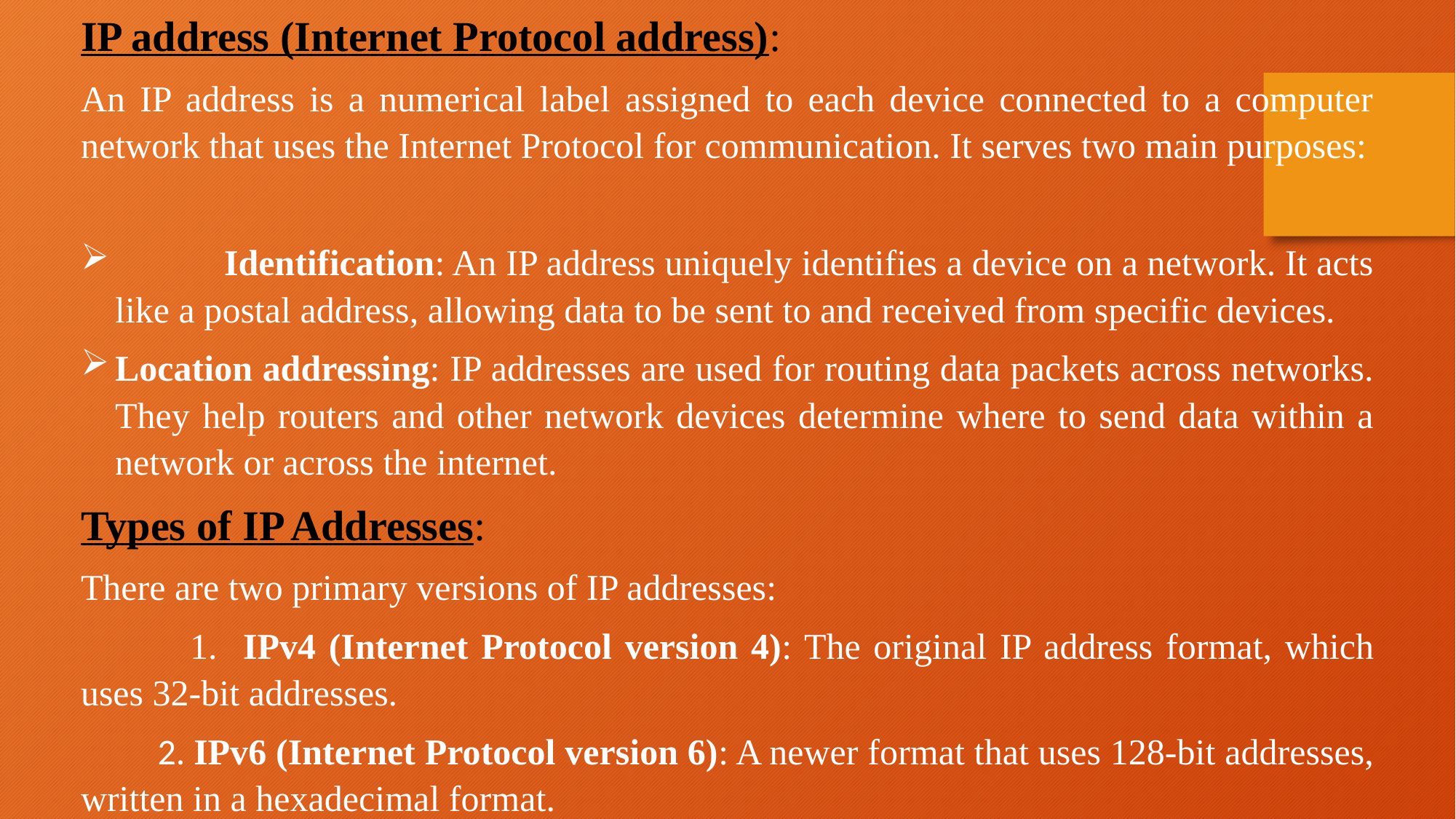

IP address (Internet Protocol address):
An IP address is a numerical label assigned to each device connected to a computer network that uses the Internet Protocol for communication. It serves two main purposes:

	Identification: An IP address uniquely identifies a device on a network. It acts like a postal address, allowing data to be sent to and received from specific devices.
Location addressing: IP addresses are used for routing data packets across networks. They help routers and other network devices determine where to send data within a network or across the internet.
Types of IP Addresses:
There are two primary versions of IP addresses:
	1.  IPv4 (Internet Protocol version 4): The original IP address format, which uses 32-bit addresses.
         2. IPv6 (Internet Protocol version 6): A newer format that uses 128-bit addresses, written in a hexadecimal format.